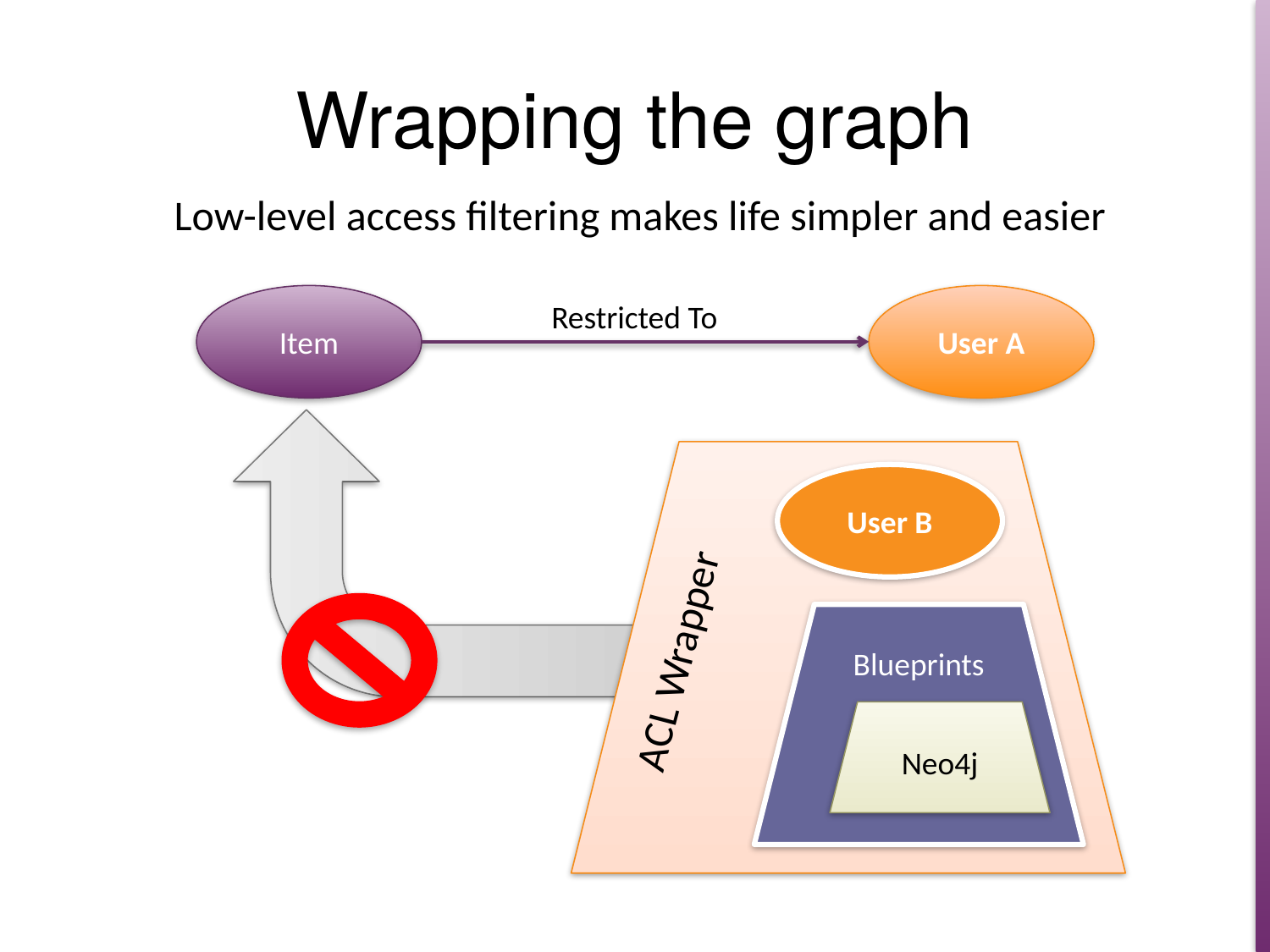

# Wrapping the graph
Low-level access filtering makes life simpler and easier
Item
User A
Restricted To

wrapp
User B
ACL Wrapper

Blueprints

Neo4j